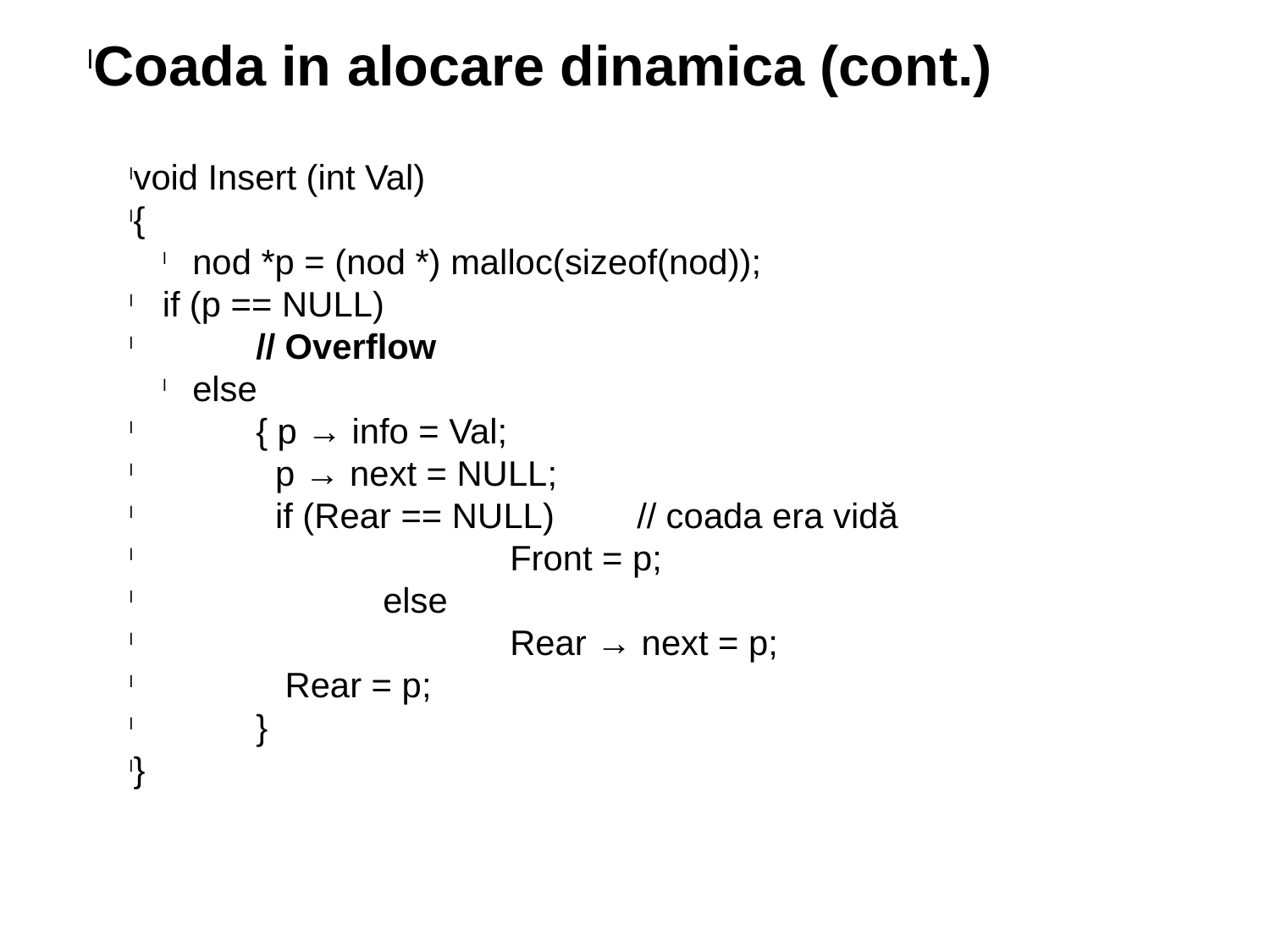

Coada in alocare dinamica (cont.)
void Insert (int Val)
{
nod *p = (nod *) malloc(sizeof(nod));
   if (p == NULL)
	// Overflow
else
	{ p → info = Val;
	  p → next = NULL;
	  if (Rear == NULL) 	// coada era vidă
			Front = p;
		else
			Rear → next = p;
	   Rear = p;
	}
}